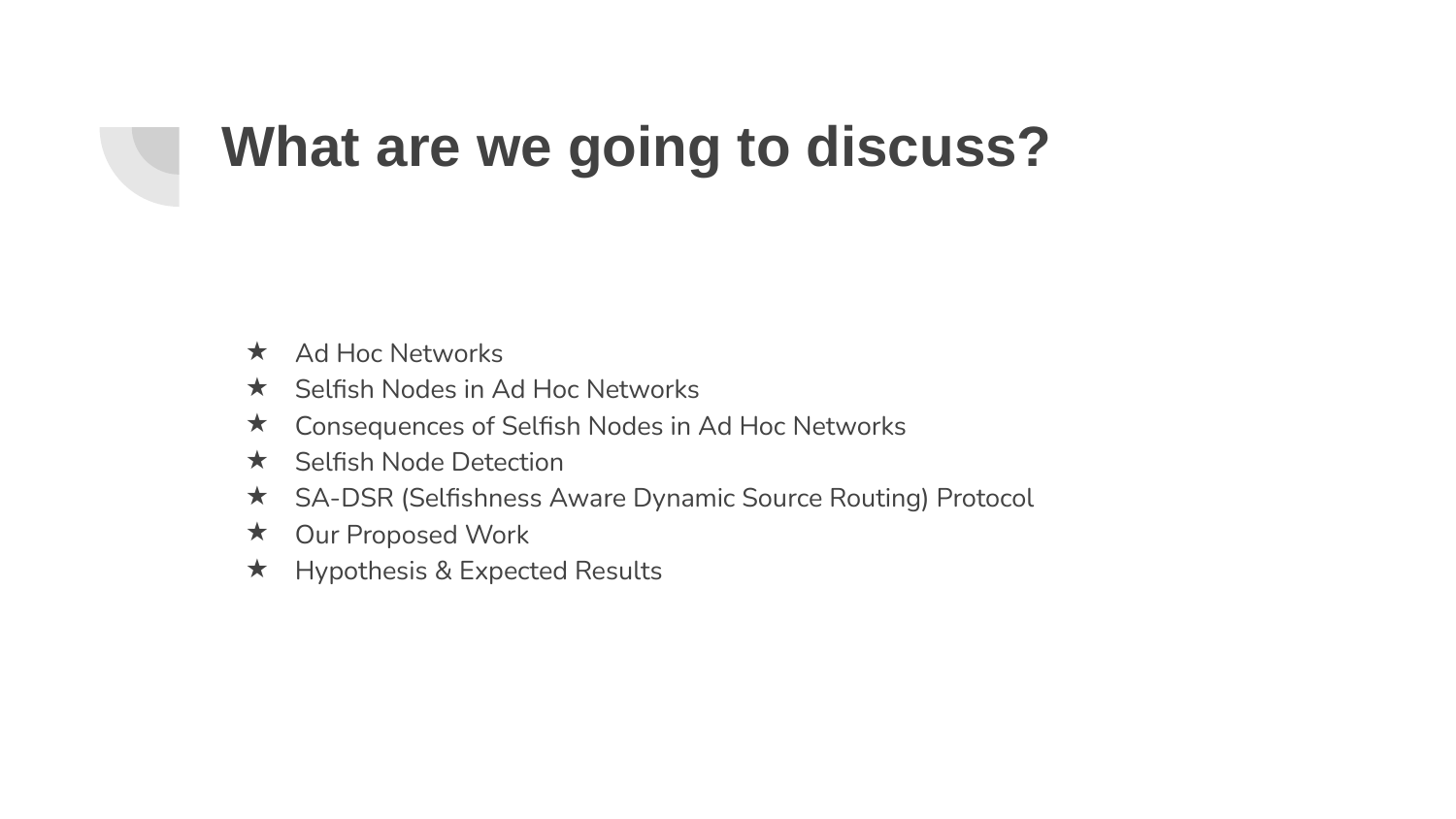

# What are we going to discuss?
Ad Hoc Networks
Selfish Nodes in Ad Hoc Networks
Consequences of Selfish Nodes in Ad Hoc Networks
Selfish Node Detection
SA-DSR (Selfishness Aware Dynamic Source Routing) Protocol
Our Proposed Work
Hypothesis & Expected Results